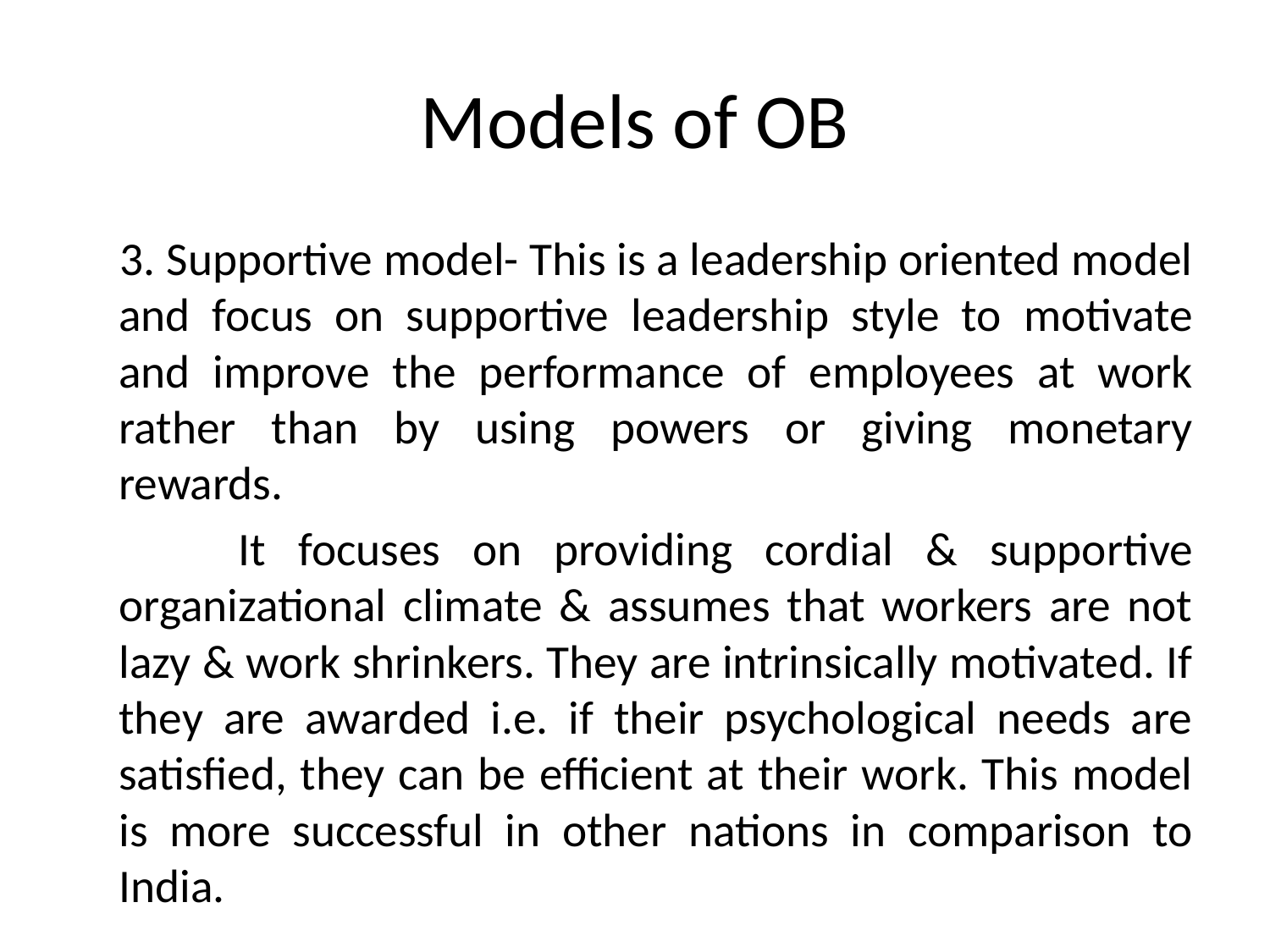

# Models of OB
    3. Supportive model- This is a leadership oriented model and focus on supportive leadership style to motivate and improve the performance of employees at work rather than by using powers or giving monetary rewards.
     It focuses on providing cordial & supportive organizational climate & assumes that workers are not lazy & work shrinkers. They are intrinsically motivated. If they are awarded i.e. if their psychological needs are satisfied, they can be efficient at their work. This model is more successful in other nations in comparison to India.